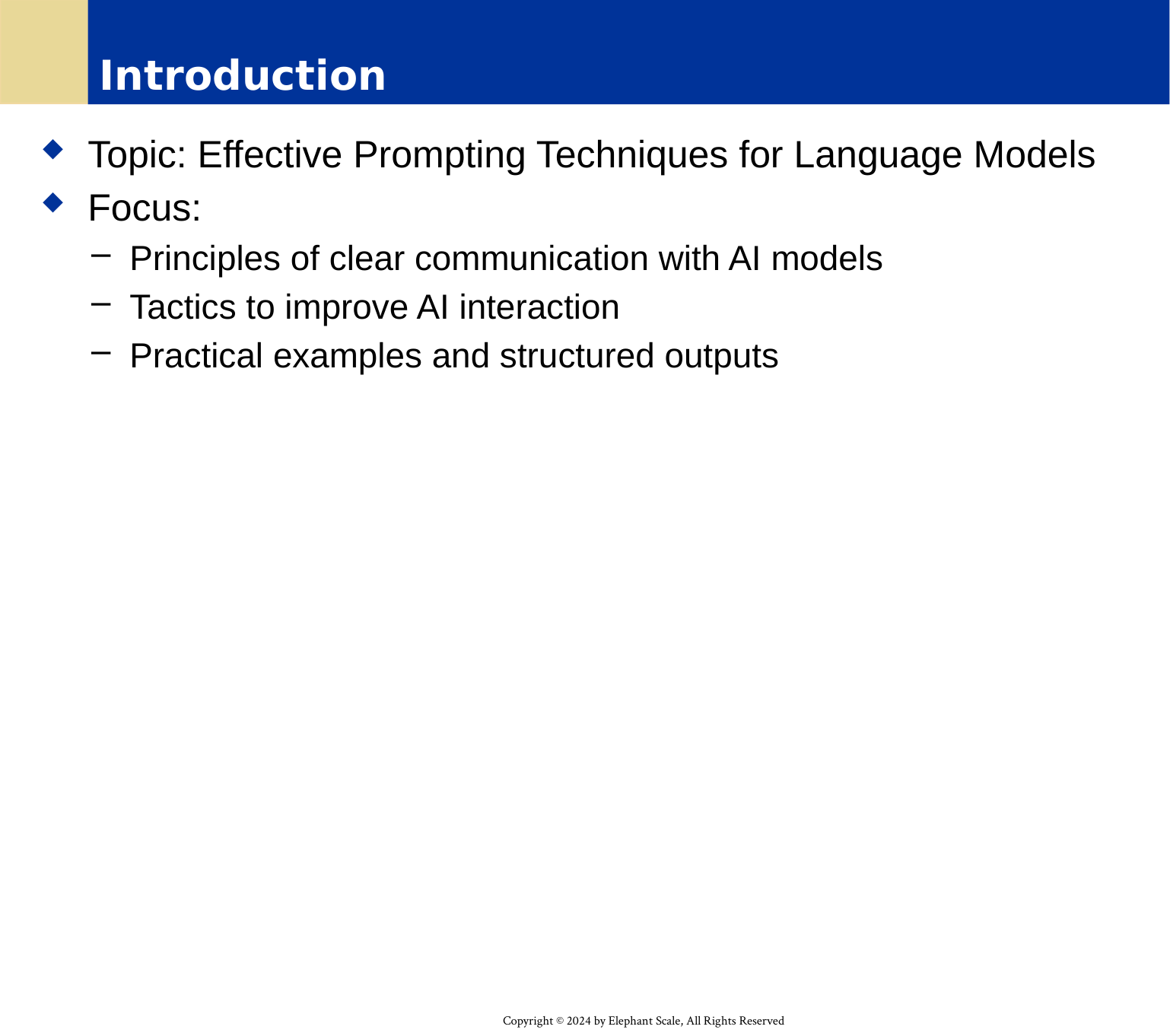

# Introduction
 Topic: Effective Prompting Techniques for Language Models
 Focus:
 Principles of clear communication with AI models
 Tactics to improve AI interaction
 Practical examples and structured outputs
Copyright © 2024 by Elephant Scale, All Rights Reserved